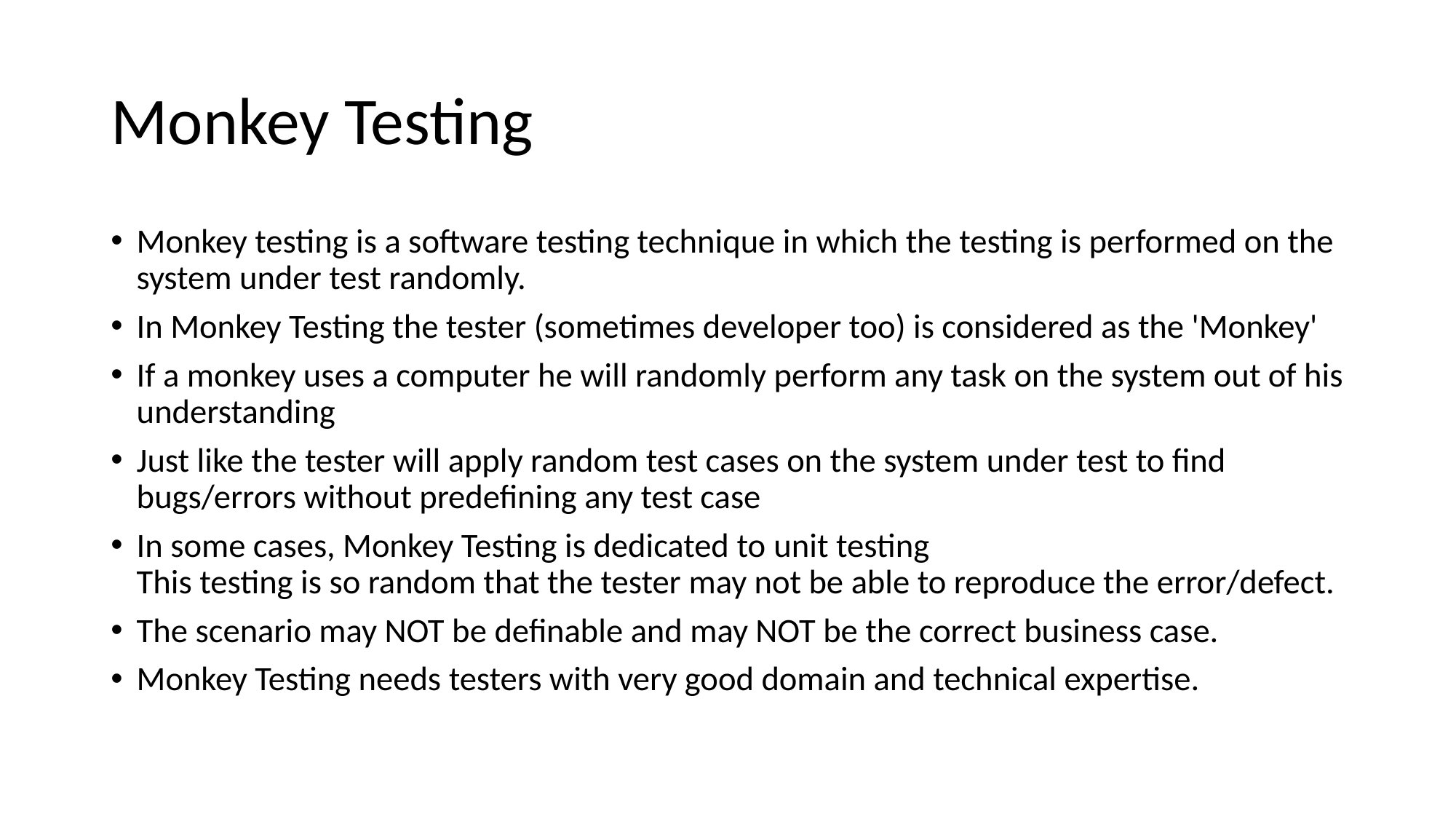

# Monkey Testing
Monkey testing is a software testing technique in which the testing is performed on the system under test randomly.
In Monkey Testing the tester (sometimes developer too) is considered as the 'Monkey'
If a monkey uses a computer he will randomly perform any task on the system out of his understanding
Just like the tester will apply random test cases on the system under test to find bugs/errors without predefining any test case
In some cases, Monkey Testing is dedicated to unit testing
This testing is so random that the tester may not be able to reproduce the error/defect.
The scenario may NOT be definable and may NOT be the correct business case.
Monkey Testing needs testers with very good domain and technical expertise.